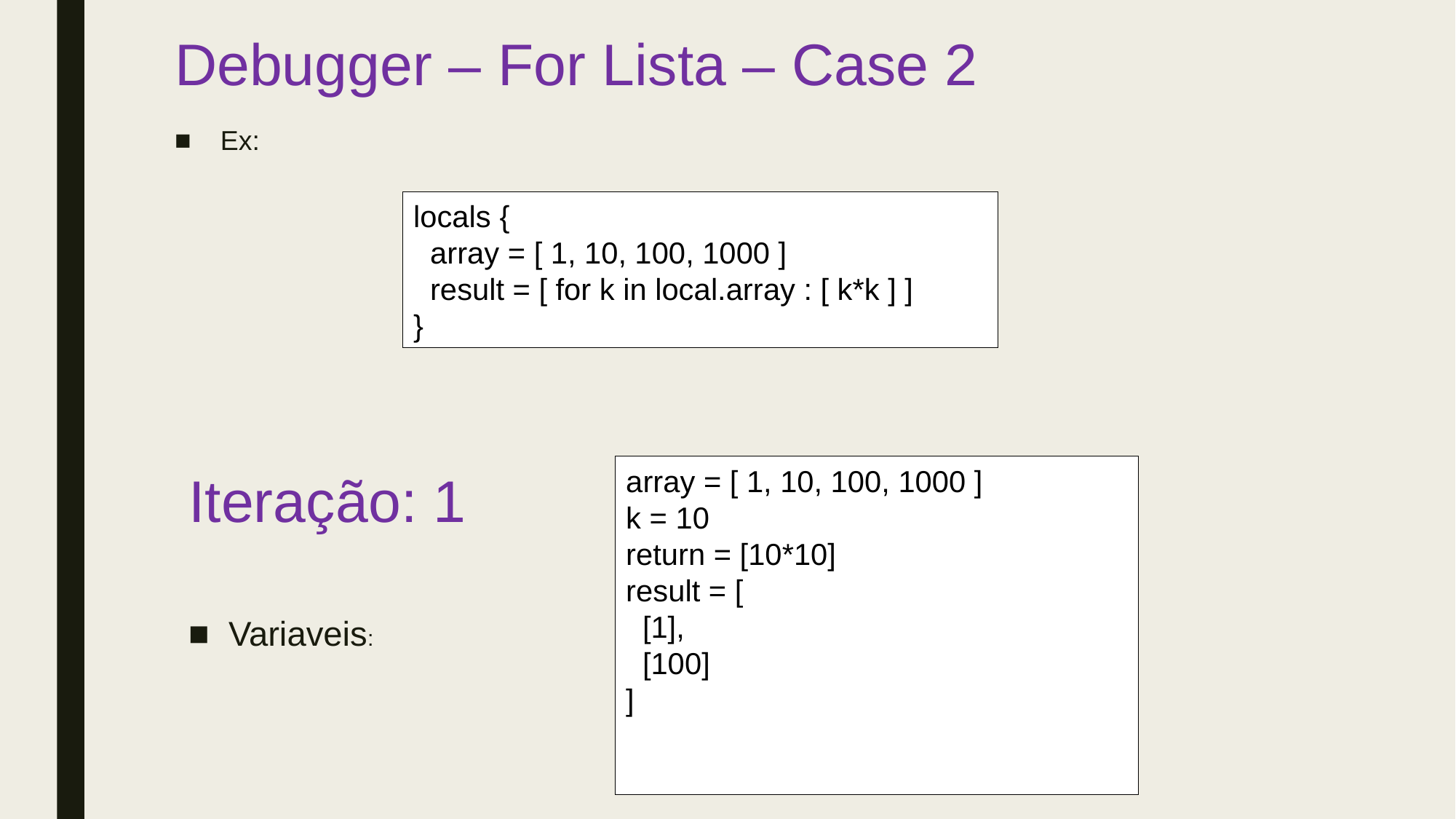

# Debugger – For Lista – Case 2
Ex:
locals {
  array = [ 1, 10, 100, 1000 ]
  result = [ for k in local.array : [ k*k ] ]
}
array = [ 1, 10, 100, 1000 ]
k = 10
return = [10*10]
result = [
  [1],
  [100]
]

Iteração: 1

Variaveis: